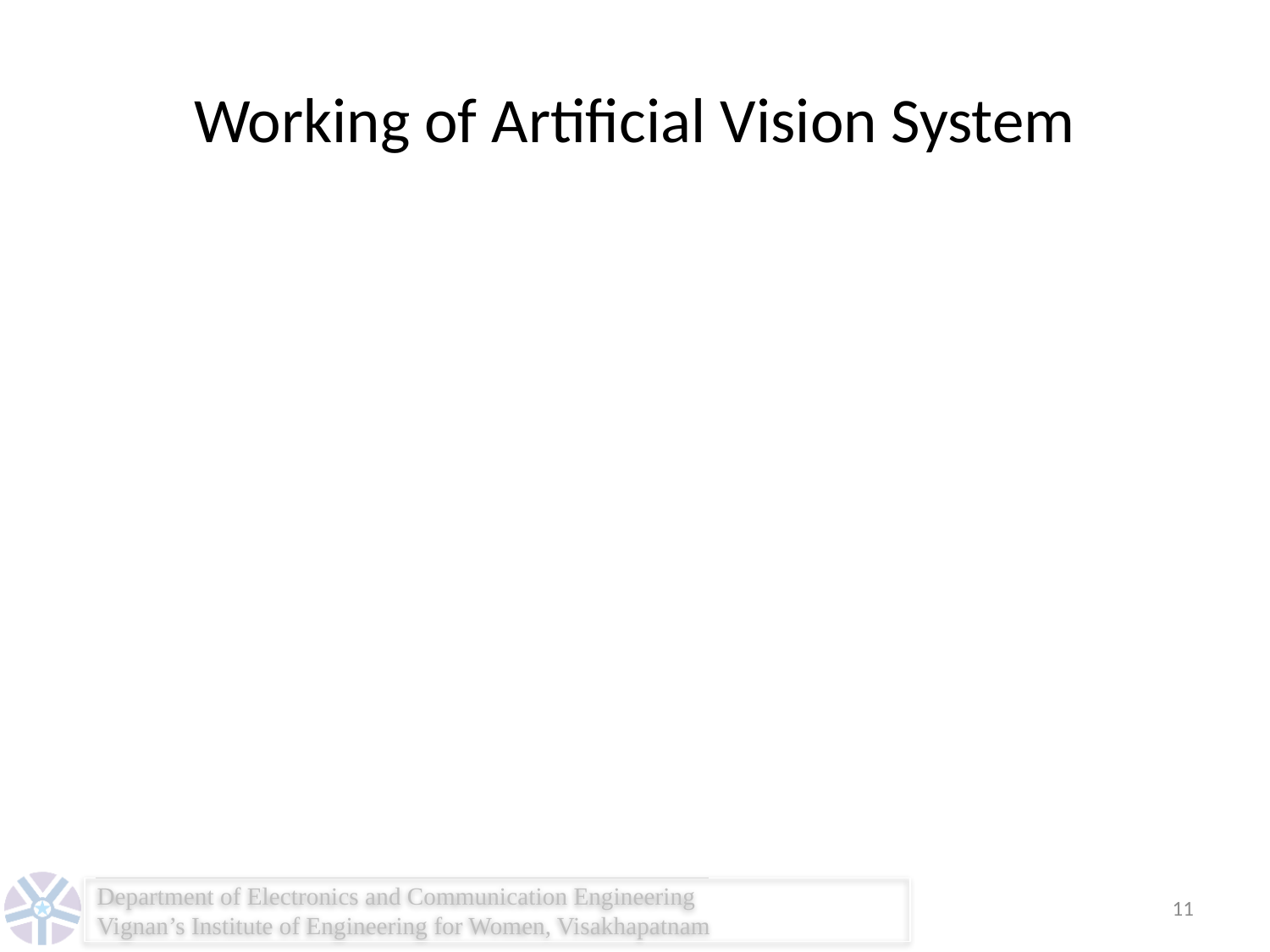

# Working of Artificial Vision System

11